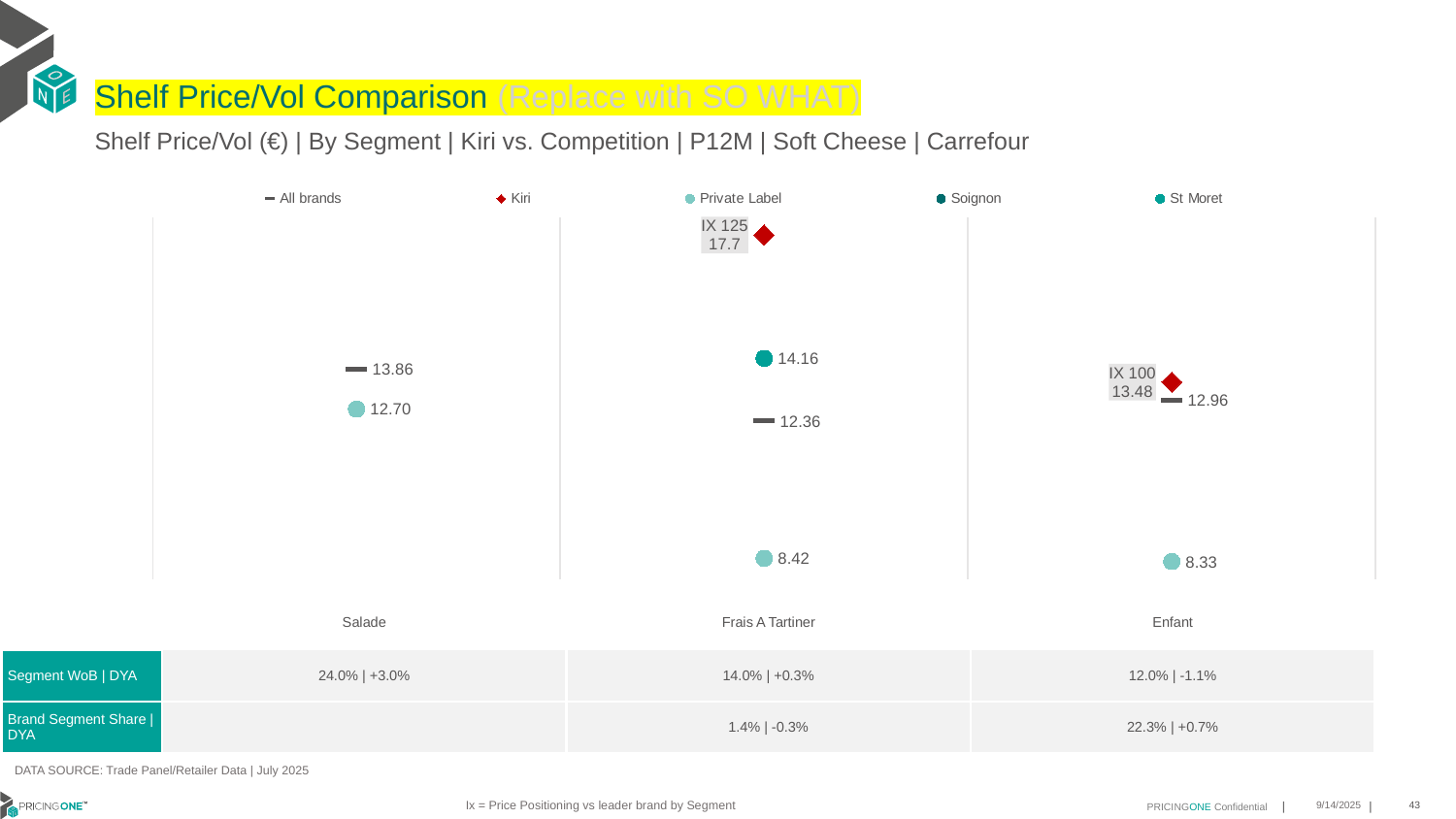

# Shelf Price/Vol Comparison (Replace with SO WHAT)
Shelf Price/Vol (€) | By Segment | Kiri vs. Competition | P12M | Soft Cheese | Carrefour

### Chart

| Category | All brands | Kiri | Private Label | Soignon | St Moret |
|---|---|---|---|---|---|
| None | 13.86 | None | 12.7 | None | None |
| IX 125 | 12.36 | 17.7 | 8.42 | None | 14.16 |
| IX 100 | 12.96 | 13.48 | 8.33 | None | None |
|  | Salade | Frais A Tartiner | Enfant |
| --- | --- | --- | --- |
| Segment WoB | DYA | 24.0% | +3.0% | 14.0% | +0.3% | 12.0% | -1.1% |
| Brand Segment Share | DYA |  | 1.4% | -0.3% | 22.3% | +0.7% |
DATA SOURCE: Trade Panel/Retailer Data | July 2025
Ix = Price Positioning vs leader brand by Segment
9/14/2025
43